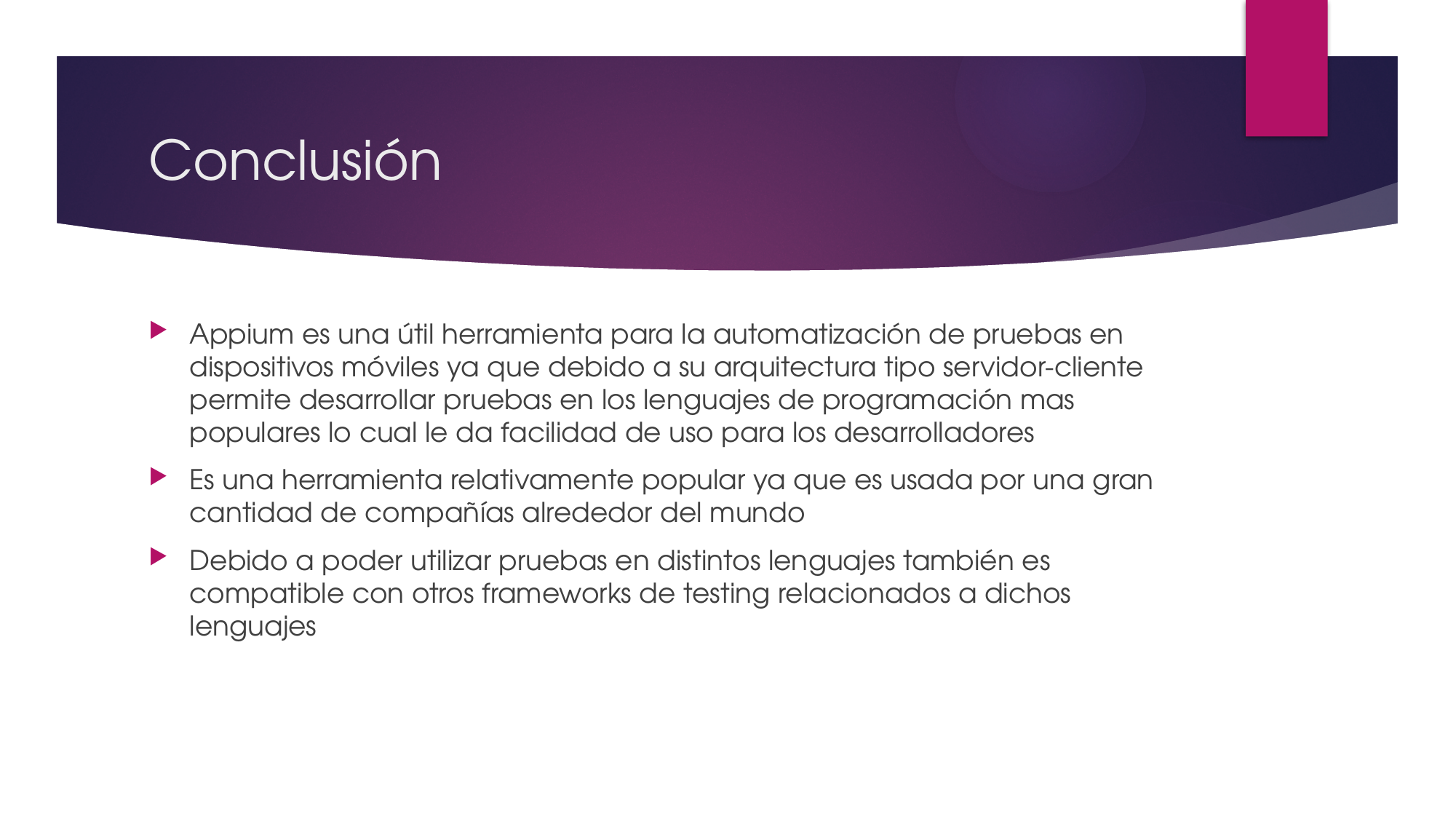

# Conclusión
Appium es una útil herramienta para la automatización de pruebas en dispositivos móviles ya que debido a su arquitectura tipo servidor-cliente permite desarrollar pruebas en los lenguajes de programación mas populares lo cual le da facilidad de uso para los desarrolladores
Es una herramienta relativamente popular ya que es usada por una gran cantidad de compañías alrededor del mundo
Debido a poder utilizar pruebas en distintos lenguajes también es compatible con otros frameworks de testing relacionados a dichos lenguajes